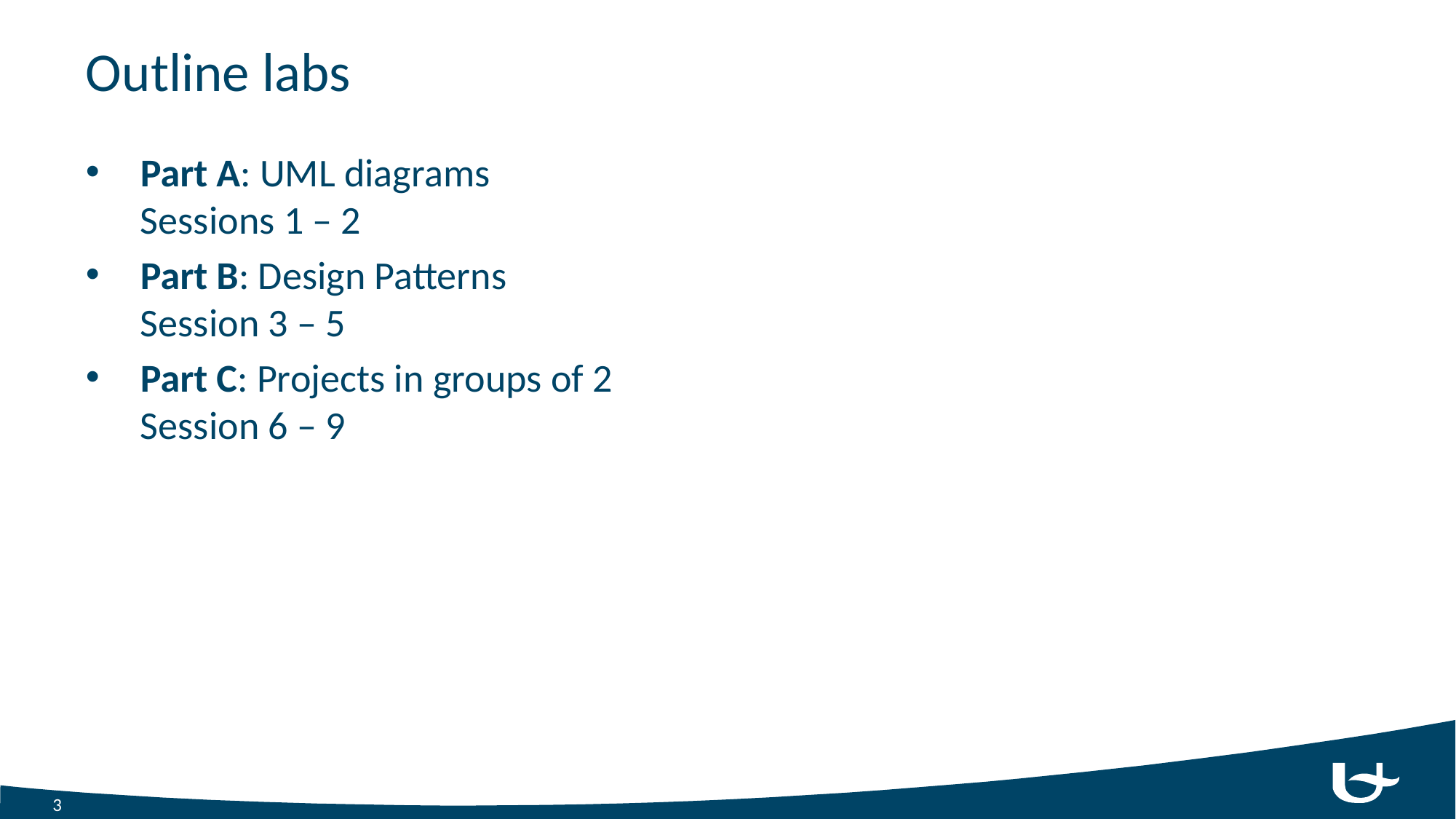

# Outline labs
Part A: UML diagrams
Sessions 1 – 2
Part B: Design Patterns
Session 3 – 5
Part C: Projects in groups of 2
Session 6 – 9

3